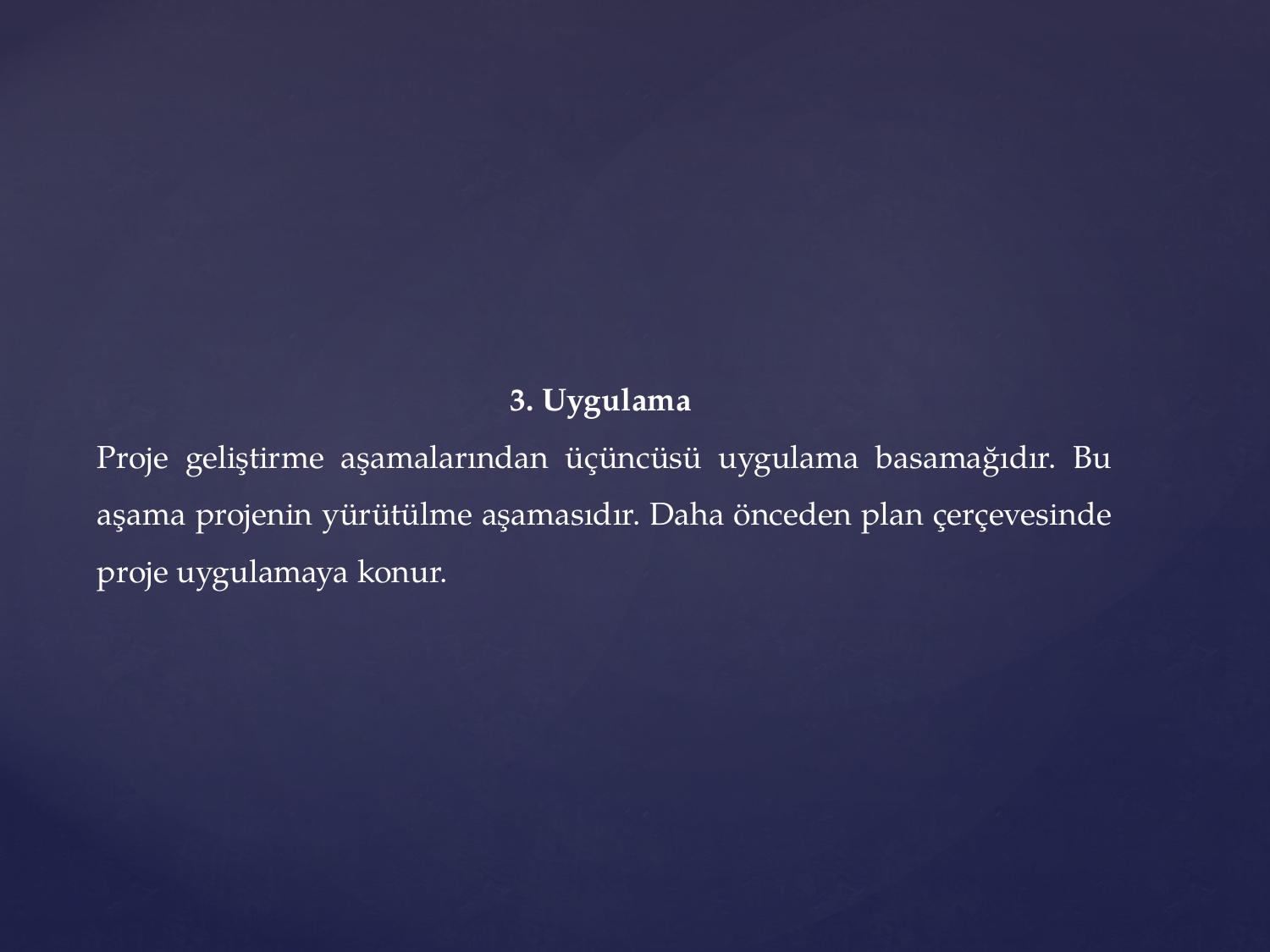

3. Uygulama
Proje geliştirme aşamalarından üçüncüsü uygulama basamağıdır. Bu aşama projenin yürütülme aşamasıdır. Daha önceden plan çerçevesinde proje uygulamaya konur.